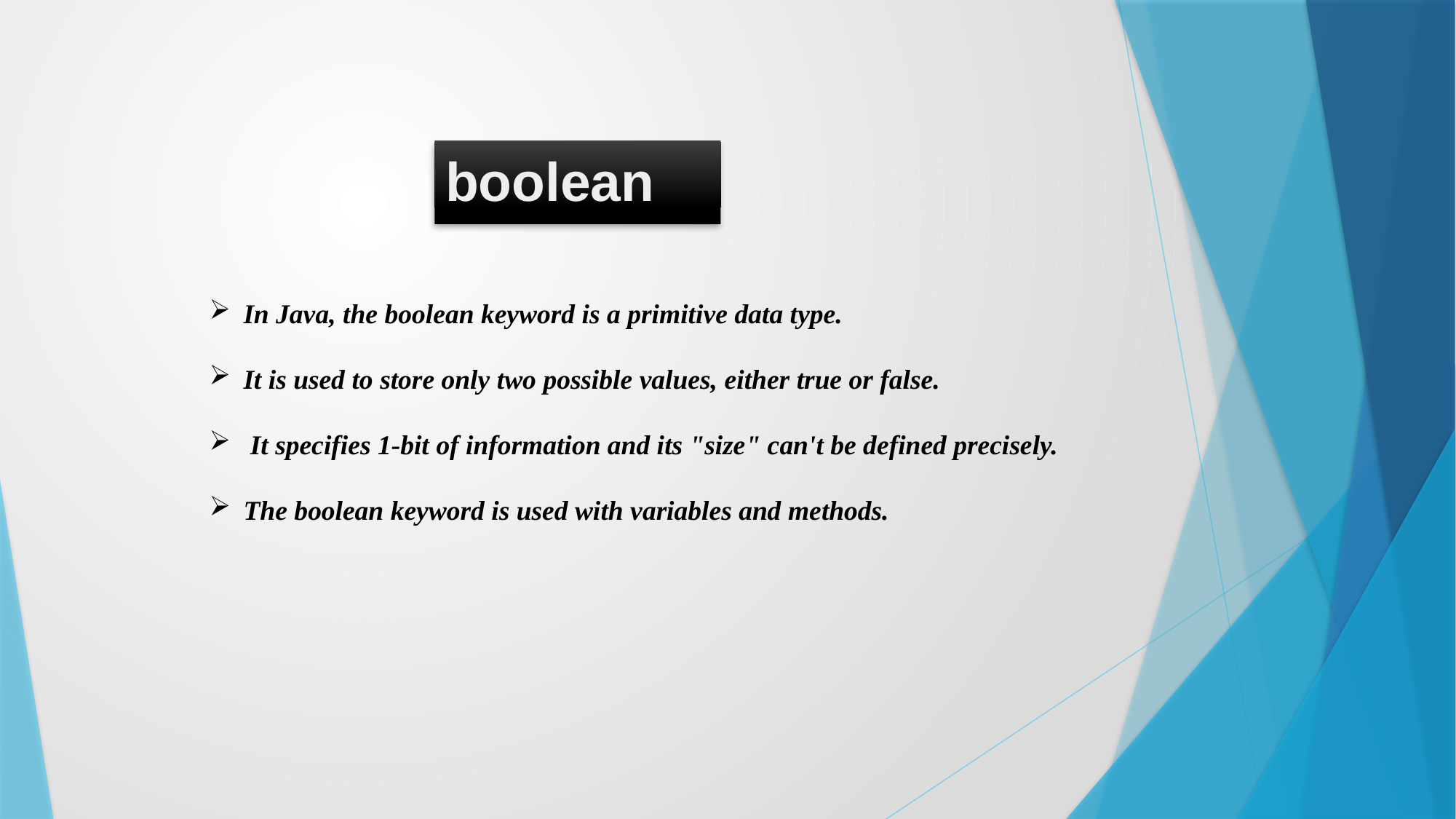

# boolean
In Java, the boolean keyword is a primitive data type.

It is used to store only two possible values, either true or false.

 It specifies 1-bit of information and its "size" can't be defined precisely.

The boolean keyword is used with variables and methods.